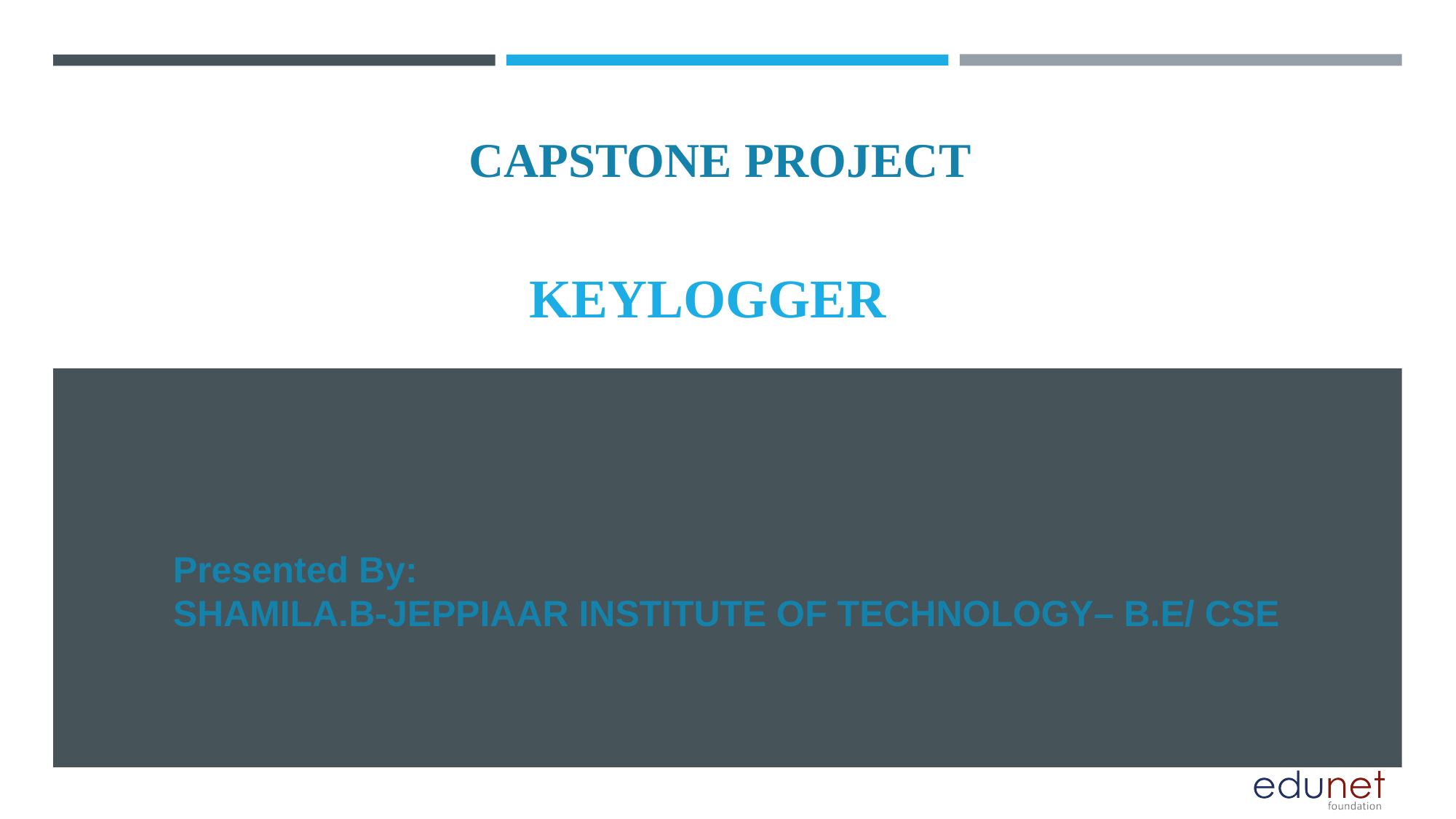

CAPSTONE PROJECT
# KEYLOGGER
Presented By:
SHAMILA.B-JEPPIAAR INSTITUTE OF TECHNOLOGY– B.E/ CSE